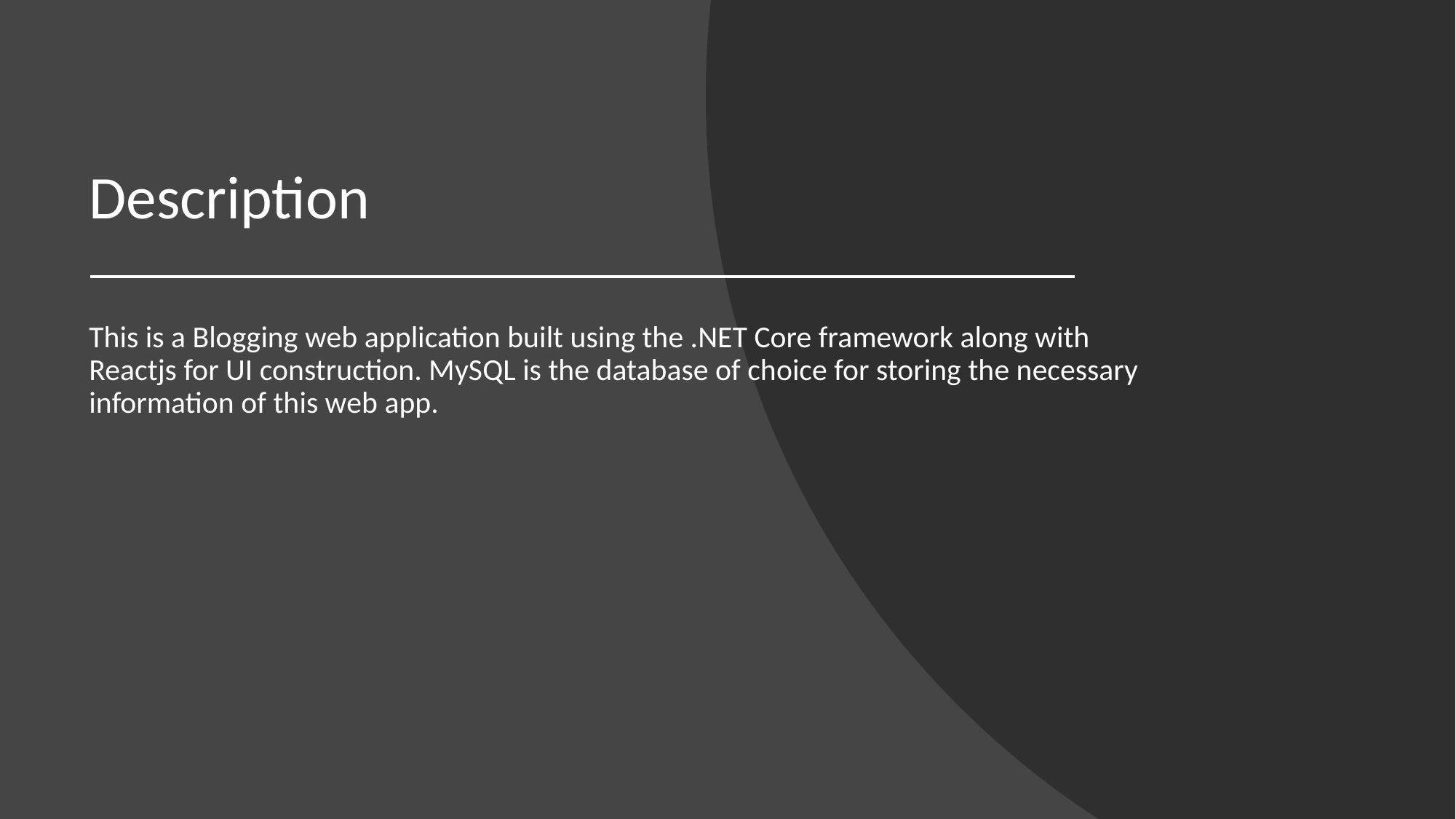

# Description
This is a Blogging web application built using the .NET Core framework along with Reactjs for UI construction. MySQL is the database of choice for storing the necessary information of this web app.